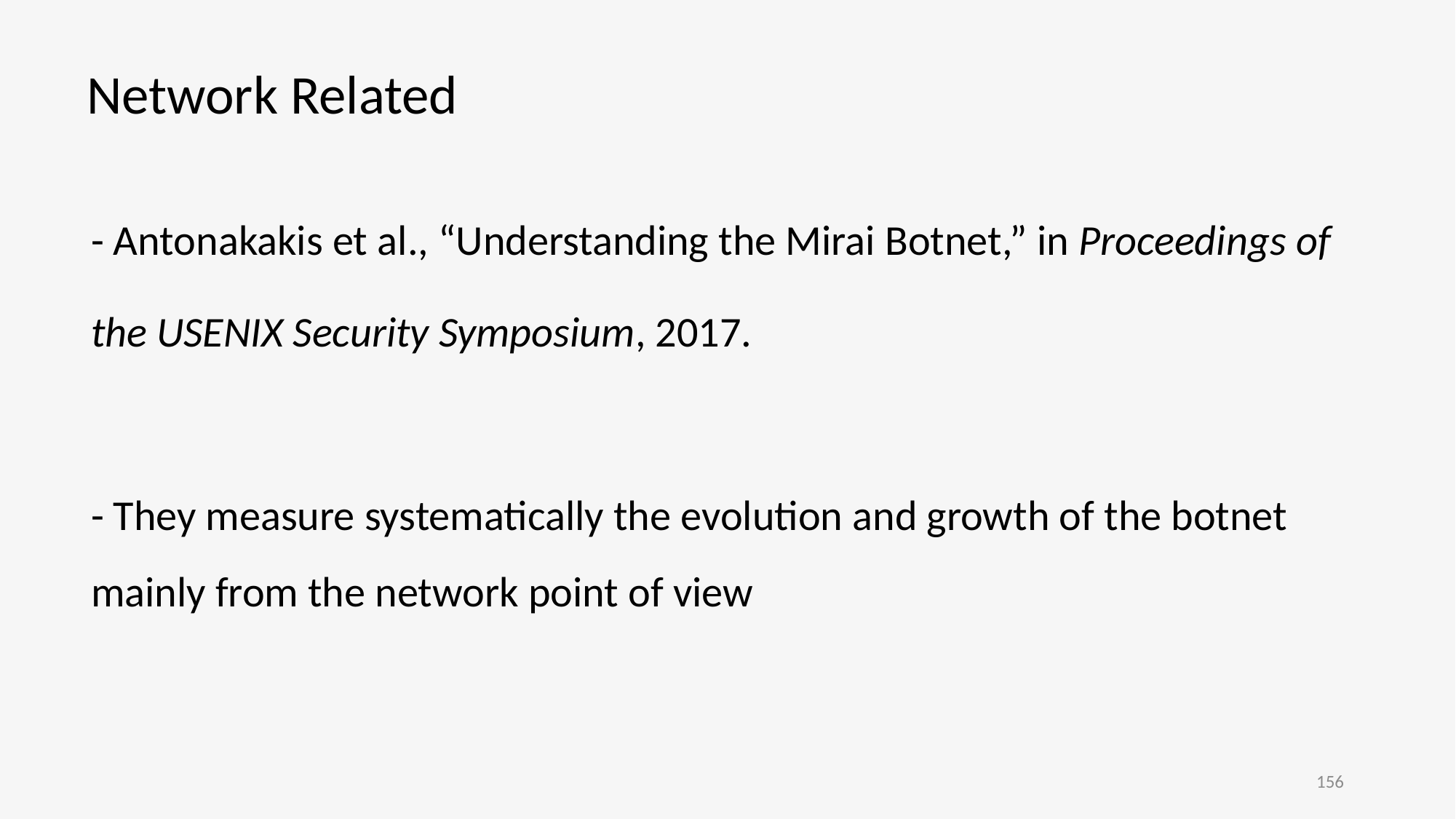

# Network Related
- Antonakakis et al., “Understanding the Mirai Botnet,” in Proceedings of
the USENIX Security Symposium, 2017.

- They measure systematically the evolution and growth of the botnet mainly from the network point of view

156